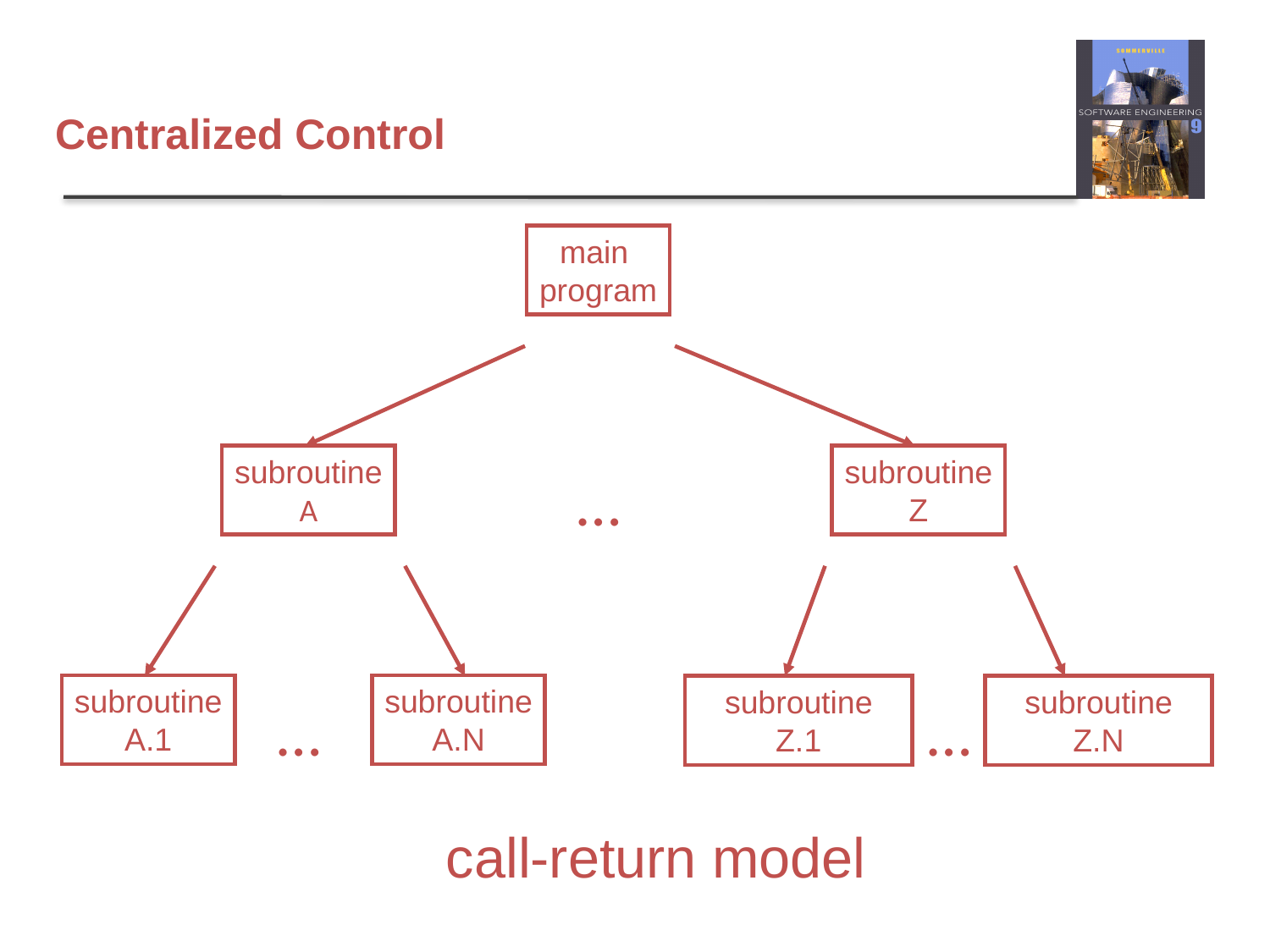

# Centralized Control
main
program

subroutine
A
subroutine
Z
…

subroutine
A.1
subroutine
A.N
subroutine
Z.1
subroutine
Z.N
…
…
call-return model